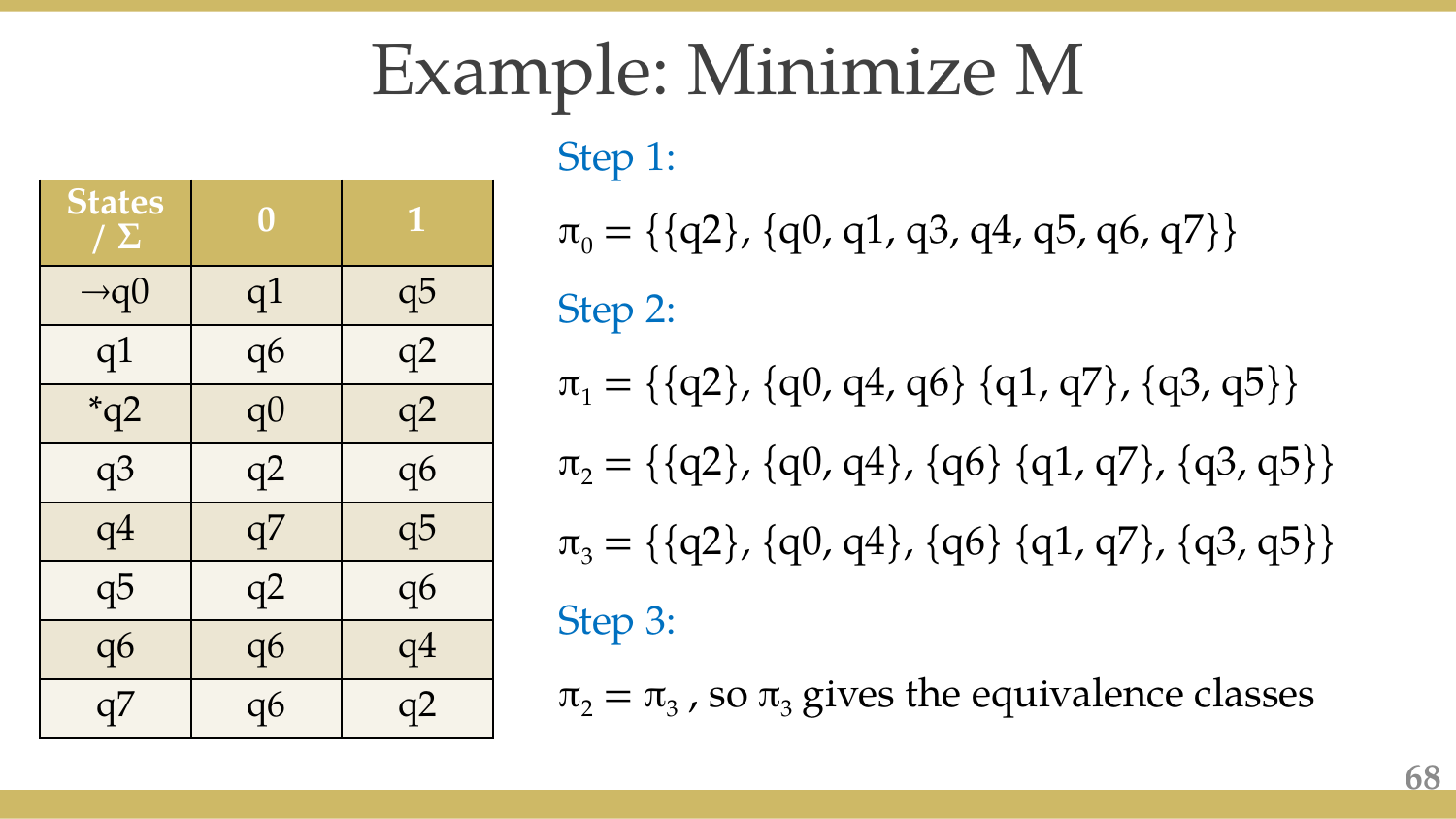

Example: Minimize M
Step 1:
π0 = {{q2}, {q0, q1, q3, q4, q5, q6, q7}}
Step 2:
π1 = {{q2}, {q0, q4, q6} {q1, q7}, {q3, q5}}
π2 = {{q2}, {q0, q4}, {q6} {q1, q7}, {q3, q5}}
π3 = {{q2}, {q0, q4}, {q6} {q1, q7}, {q3, q5}}
Step 3:
π2 = π3 , so π3 gives the equivalence classes
| States / Σ | 0 | 1 |
| --- | --- | --- |
| →q0 | q1 | q5 |
| q1 | q6 | q2 |
| \*q2 | q0 | q2 |
| q3 | q2 | q6 |
| q4 | q7 | q5 |
| q5 | q2 | q6 |
| q6 | q6 | q4 |
| q7 | q6 | q2 |
68